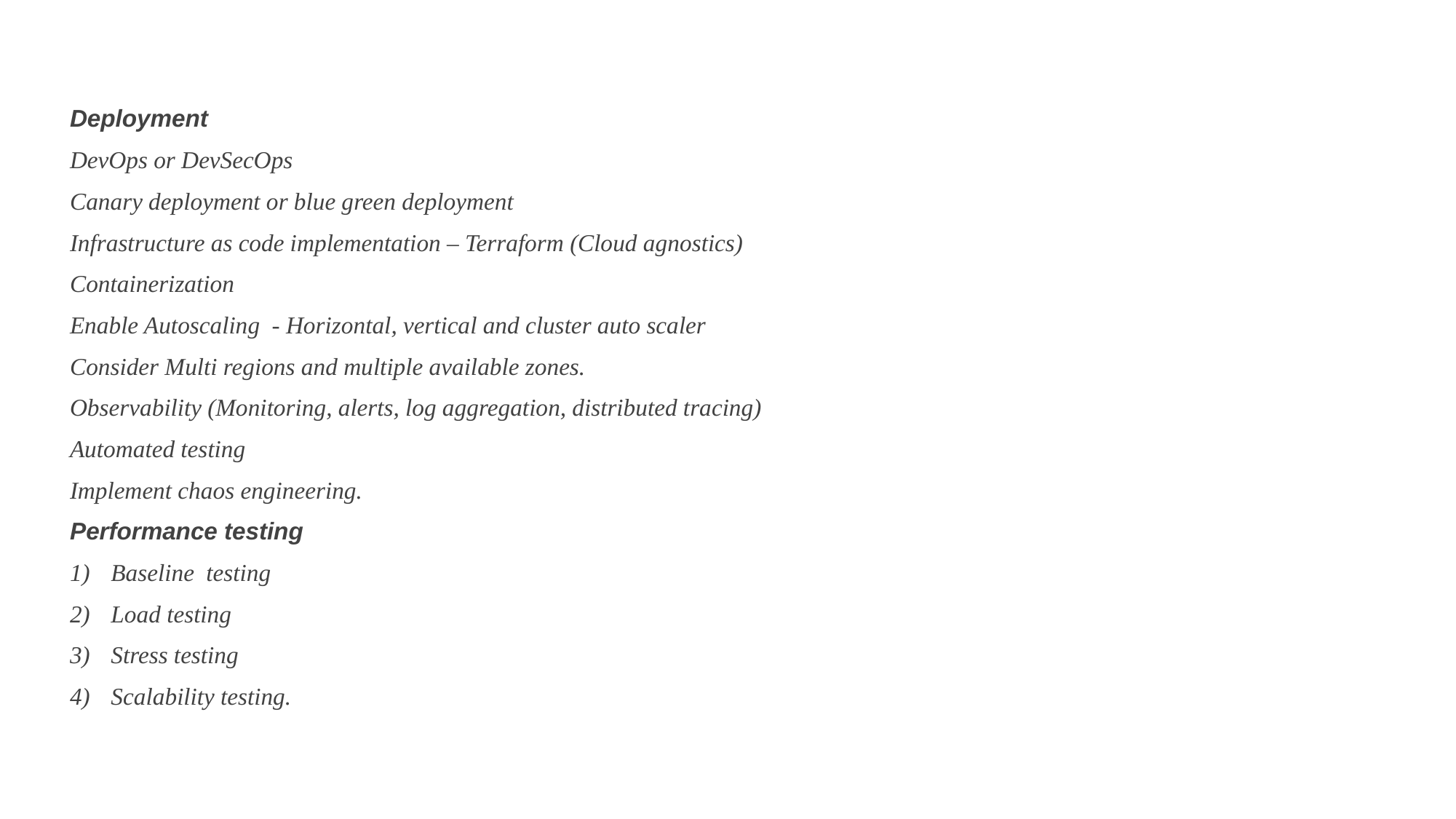

Deployment
DevOps or DevSecOps
Canary deployment or blue green deployment
Infrastructure as code implementation – Terraform (Cloud agnostics)
Containerization
Enable Autoscaling  - Horizontal, vertical and cluster auto scaler
Consider Multi regions and multiple available zones.
Observability (Monitoring, alerts, log aggregation, distributed tracing)
Automated testing
Implement chaos engineering.
Performance testing
Baseline  testing
Load testing
Stress testing
Scalability testing.